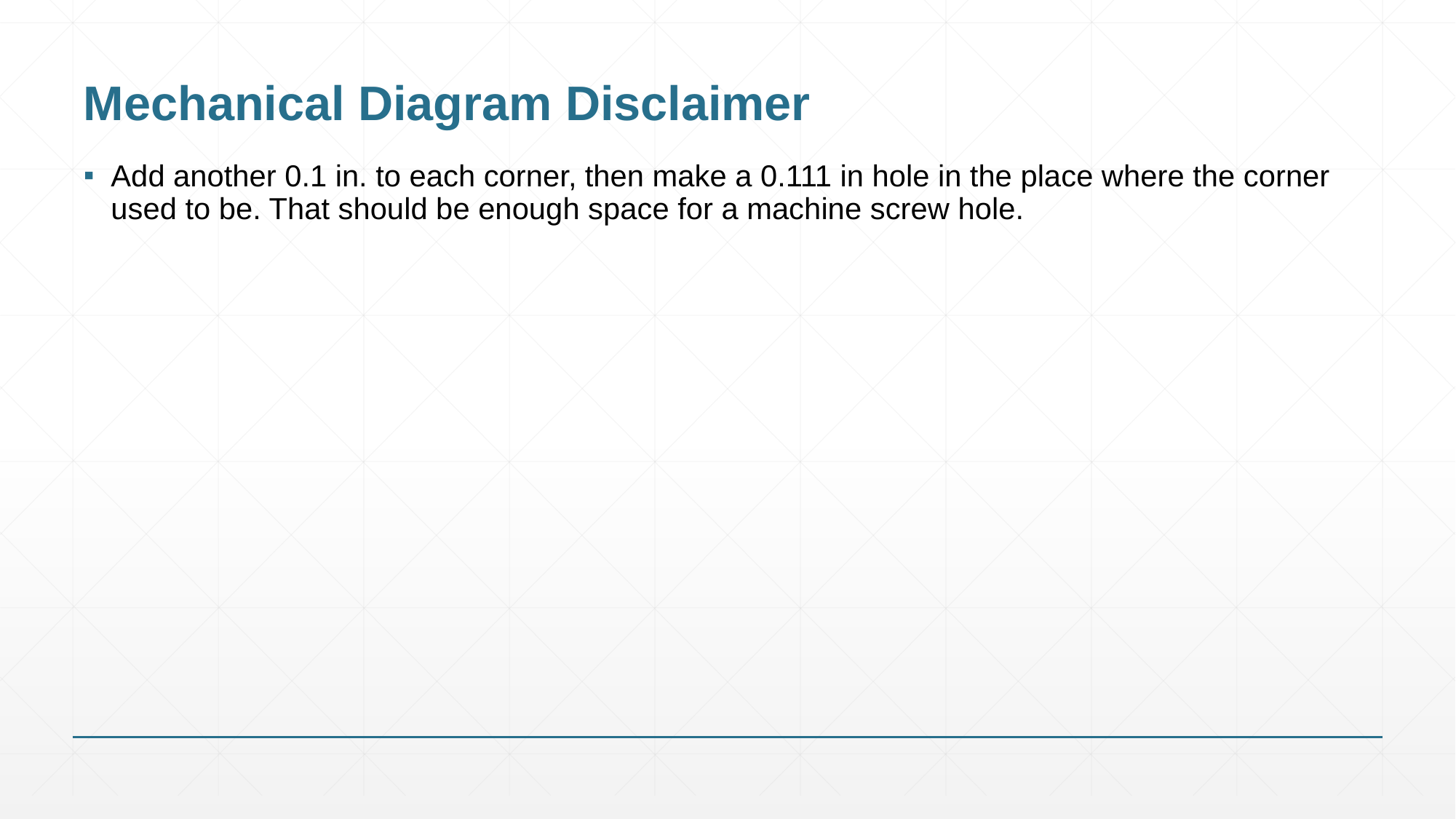

# Mechanical Diagram Disclaimer
Add another 0.1 in. to each corner, then make a 0.111 in hole in the place where the corner used to be. That should be enough space for a machine screw hole.